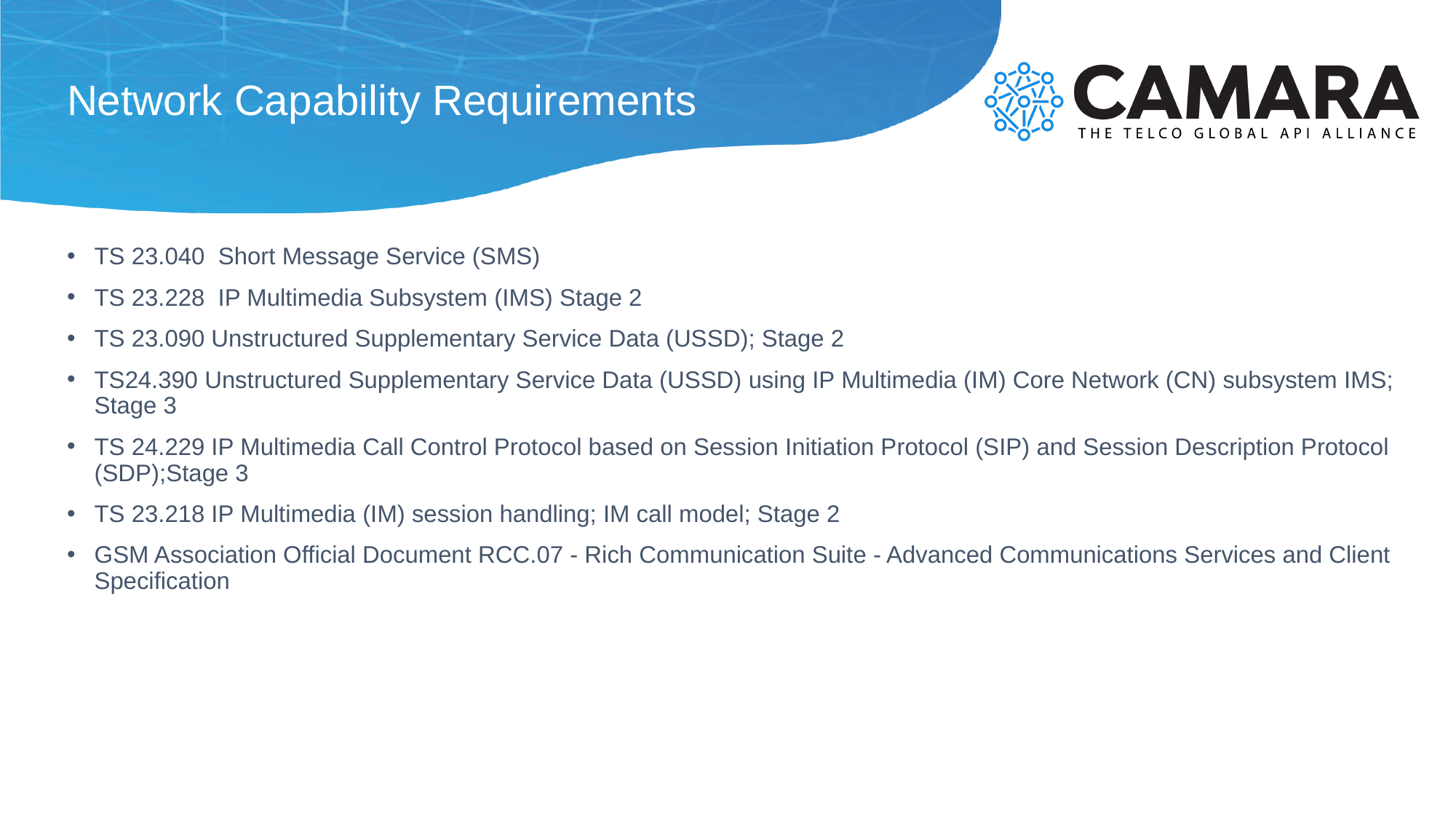

# Network Capability Requirements
TS 23.040  Short Message Service (SMS)
TS 23.228  IP Multimedia Subsystem (IMS) Stage 2
TS 23.090 Unstructured Supplementary Service Data (USSD); Stage 2
TS24.390 Unstructured Supplementary Service Data (USSD) using IP Multimedia (IM) Core Network (CN) subsystem IMS; Stage 3
TS 24.229 IP Multimedia Call Control Protocol based on Session Initiation Protocol (SIP) and Session Description Protocol (SDP);Stage 3
TS 23.218 IP Multimedia (IM) session handling; IM call model; Stage 2
GSM Association Official Document RCC.07 - Rich Communication Suite - Advanced Communications Services and Client Specification